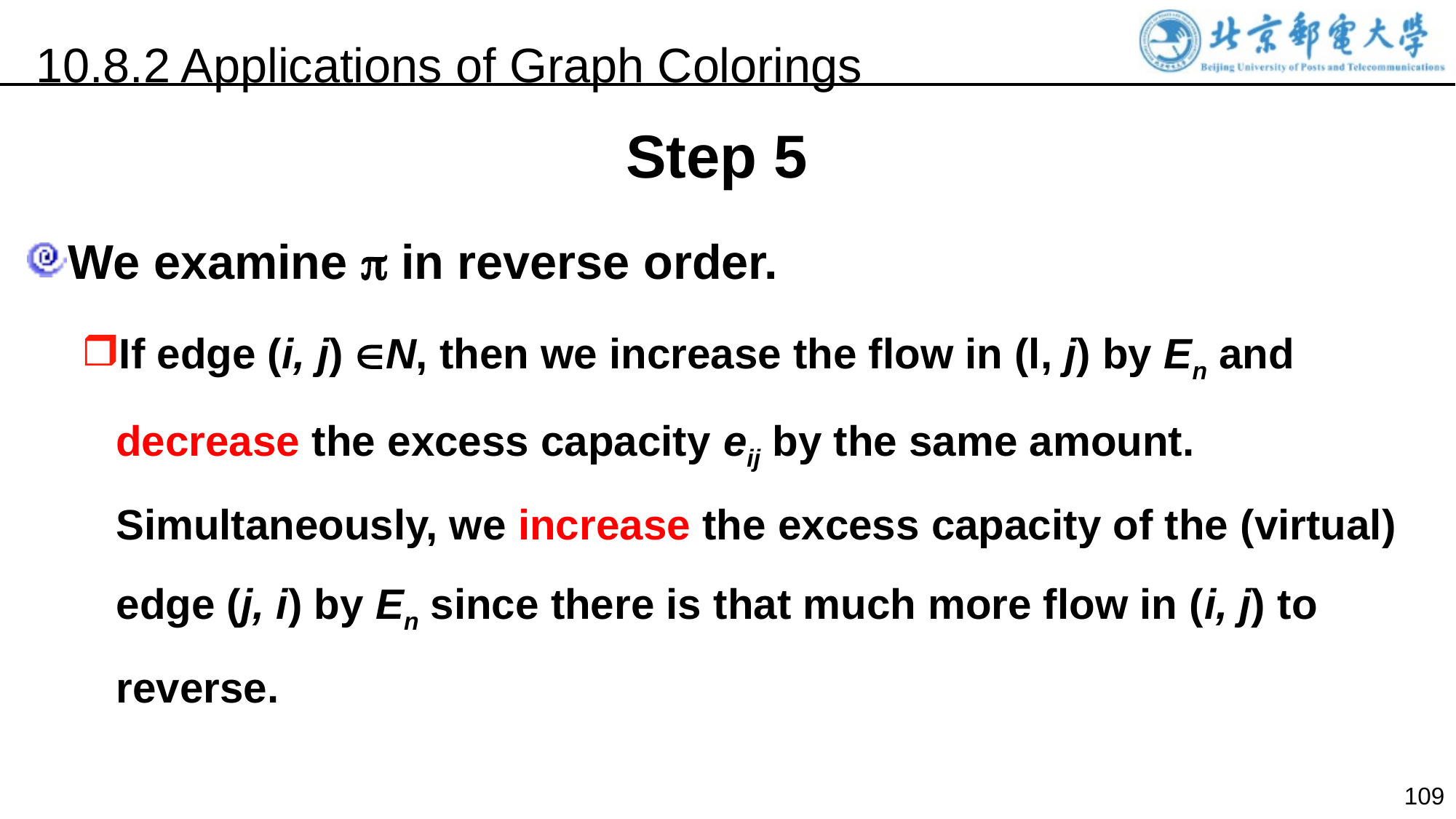

10.8.2 Applications of Graph Colorings
Step 5
We examine π in reverse order.
If edge (i, j) ∈N, then we increase the flow in (l, j) by En and decrease the excess capacity eij by the same amount. Simultaneously, we increase the excess capacity of the (virtual) edge (j, i) by En since there is that much more flow in (i, j) to reverse.